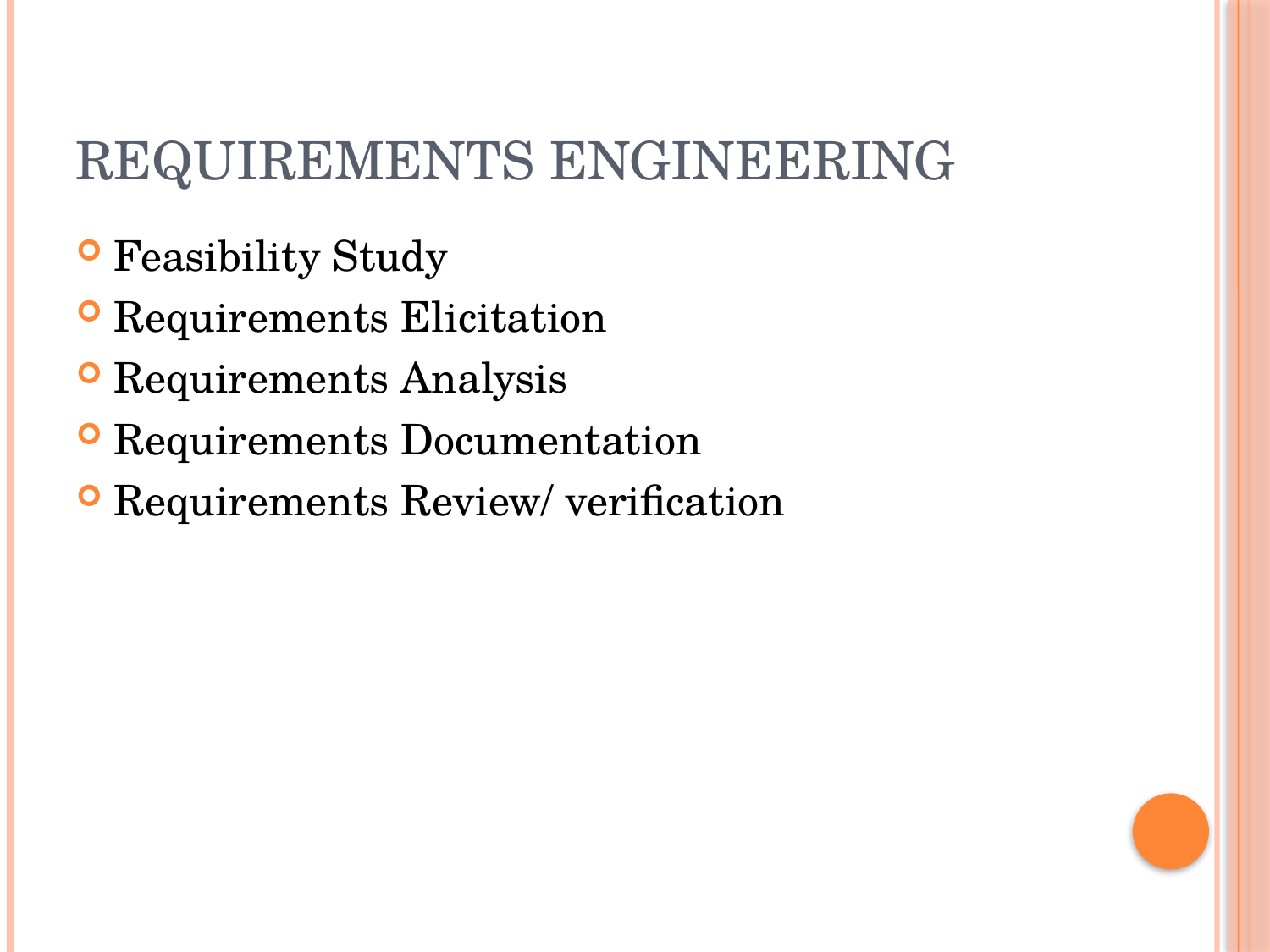

# Requirements Engineering
Feasibility Study
Requirements Elicitation
Requirements Analysis
Requirements Documentation
Requirements Review/ verification